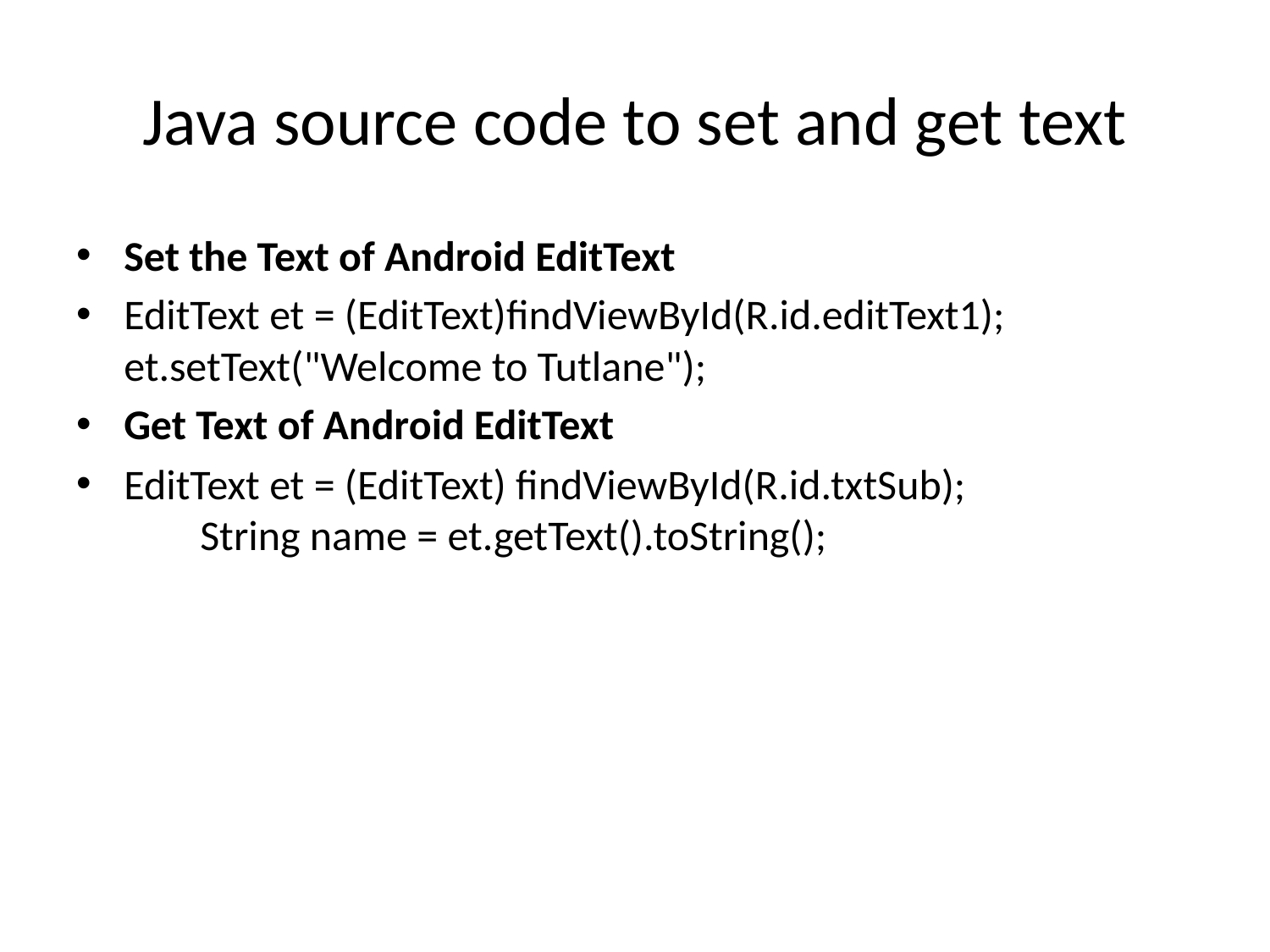

# Java source code to set and get text
Set the Text of Android EditText
EditText et = (EditText)findViewById(R.id.editText1);
et.setText("Welcome to Tutlane");
Get Text of Android EditText
EditText et = (EditText) findViewById(R.id.txtSub);
        String name = et.getText().toString();